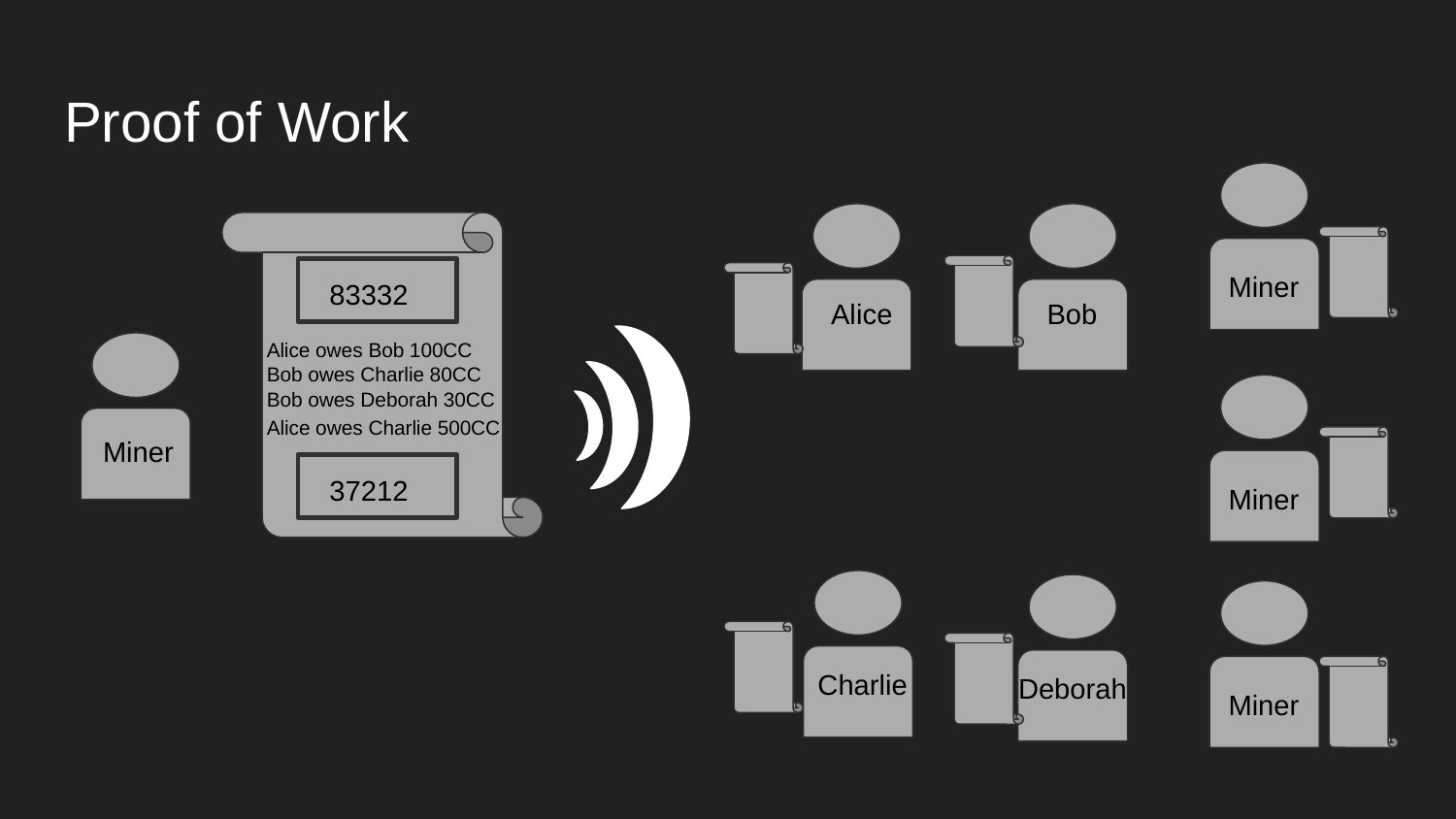

# Proof of Work

Miner

Miner

Miner

83332

Alice
Bob
Alice owes Bob 100CC

Bob owes Charlie 80CC

Bob owes Deborah 30CC

Alice owes Charlie 500CC
Miner

37212

Charlie
Deborah